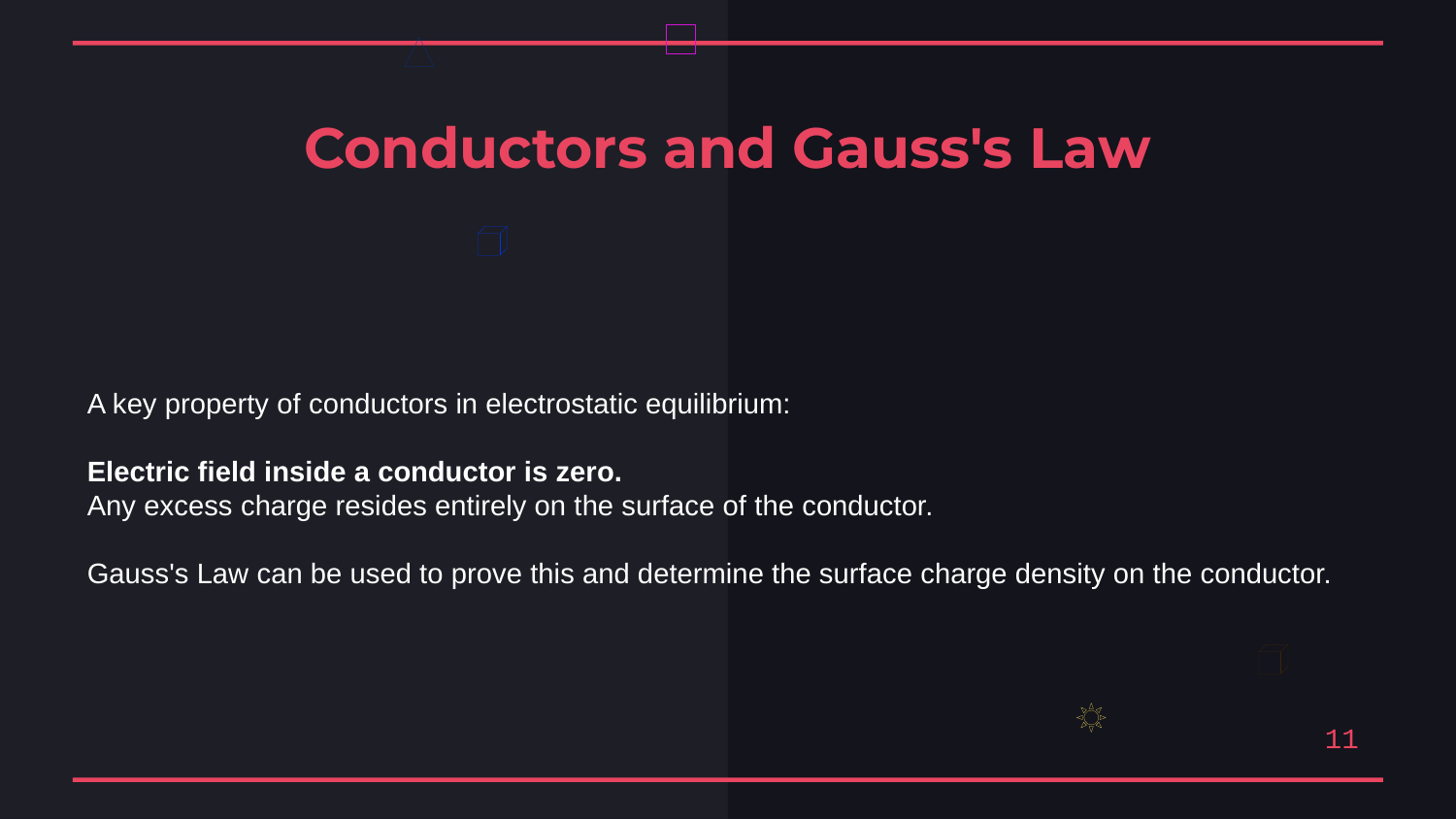

Conductors and Gauss's Law

A key property of conductors in electrostatic equilibrium:

Electric field inside a conductor is zero.
Any excess charge resides entirely on the surface of the conductor.

Gauss's Law can be used to prove this and determine the surface charge density on the conductor.

11